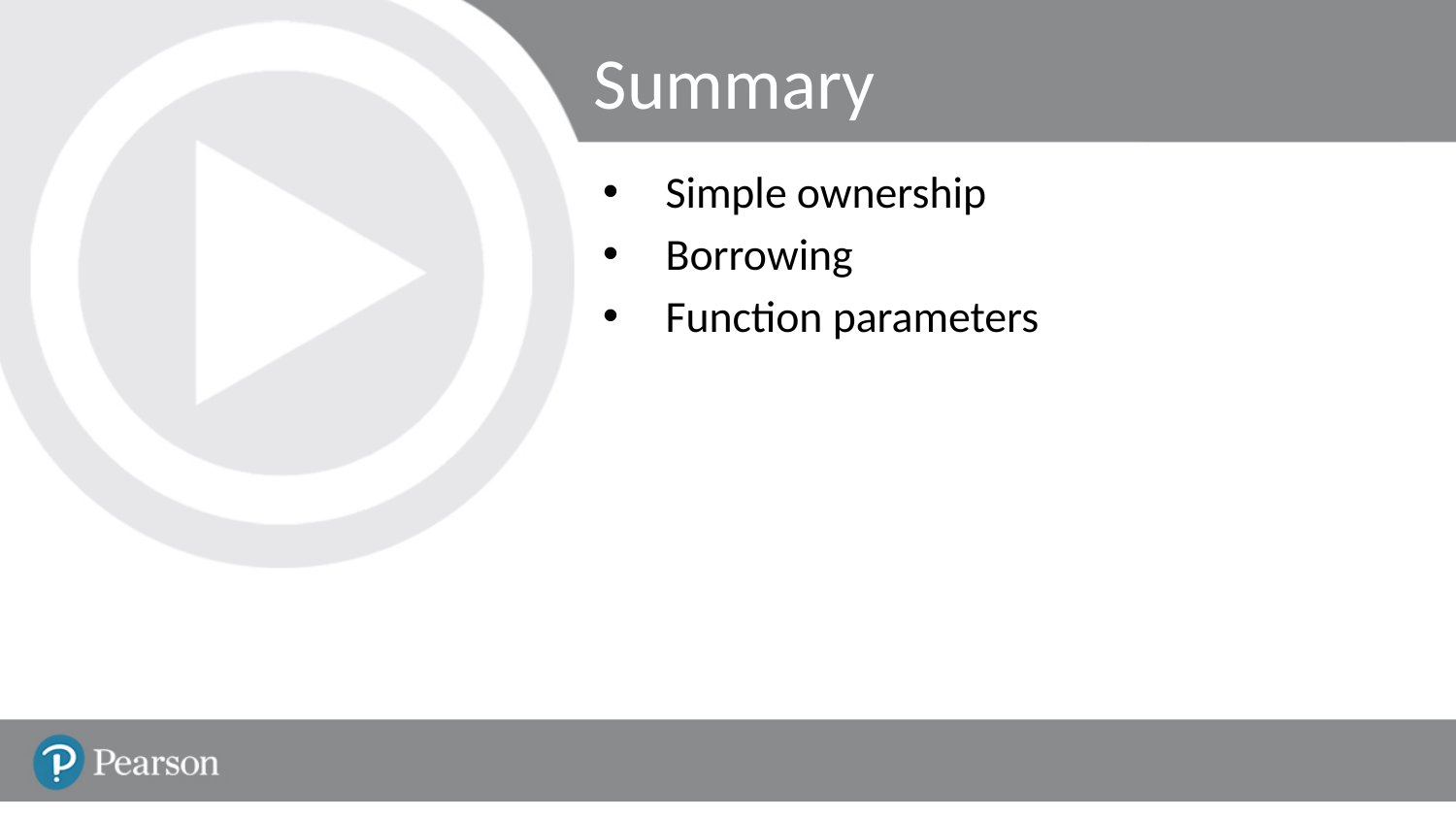

# Summary
Simple ownership
Borrowing
Function parameters